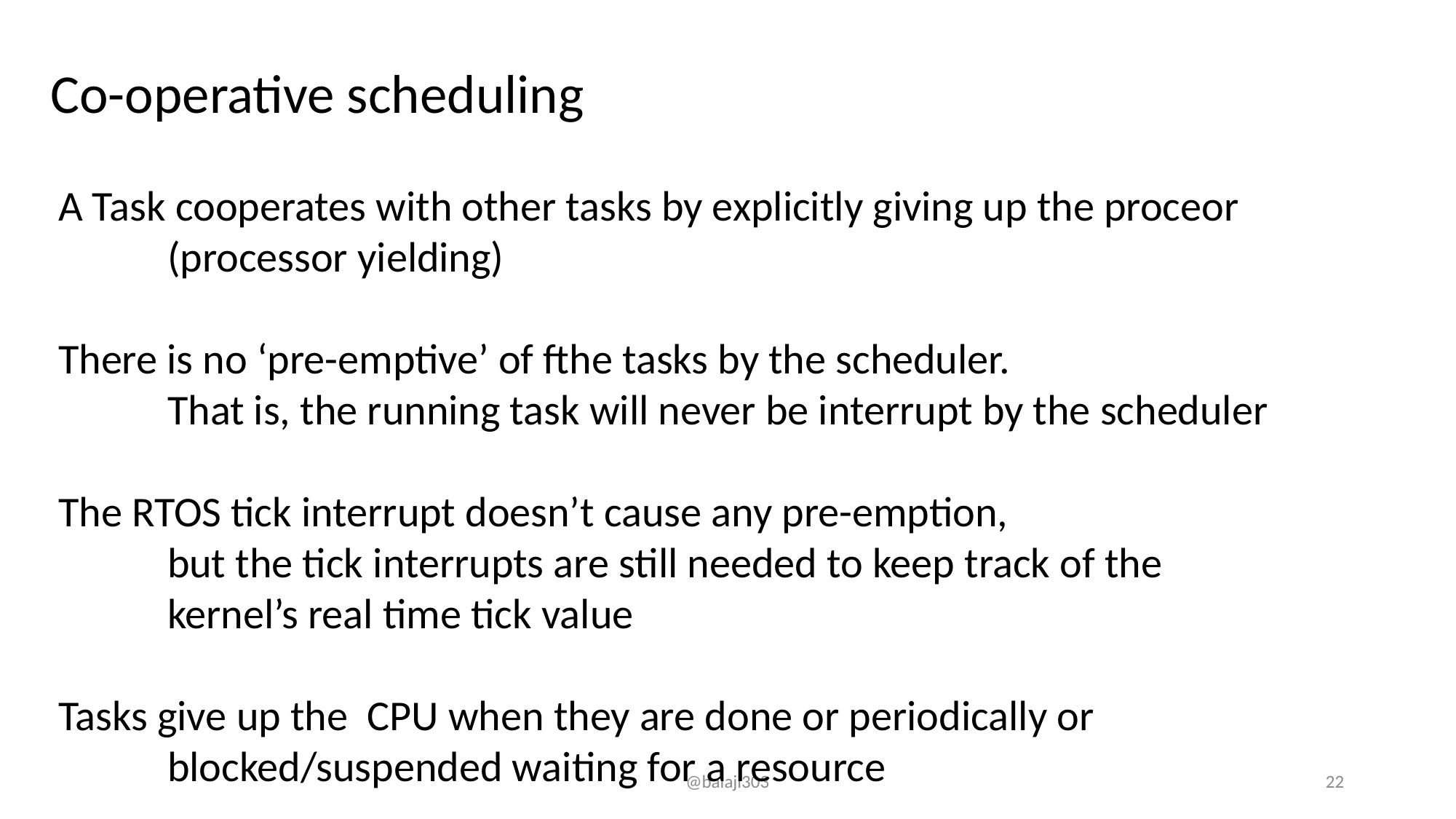

Co-operative scheduling
A Task cooperates with other tasks by explicitly giving up the proceor
	(processor yielding)

There is no ‘pre-emptive’ of fthe tasks by the scheduler.
	That is, the running task will never be interrupt by the scheduler

The RTOS tick interrupt doesn’t cause any pre-emption,
	but the tick interrupts are still needed to keep track of the
	kernel’s real time tick value

Tasks give up the  CPU when they are done or periodically or
	blocked/suspended waiting for a resource
@balaji303
22